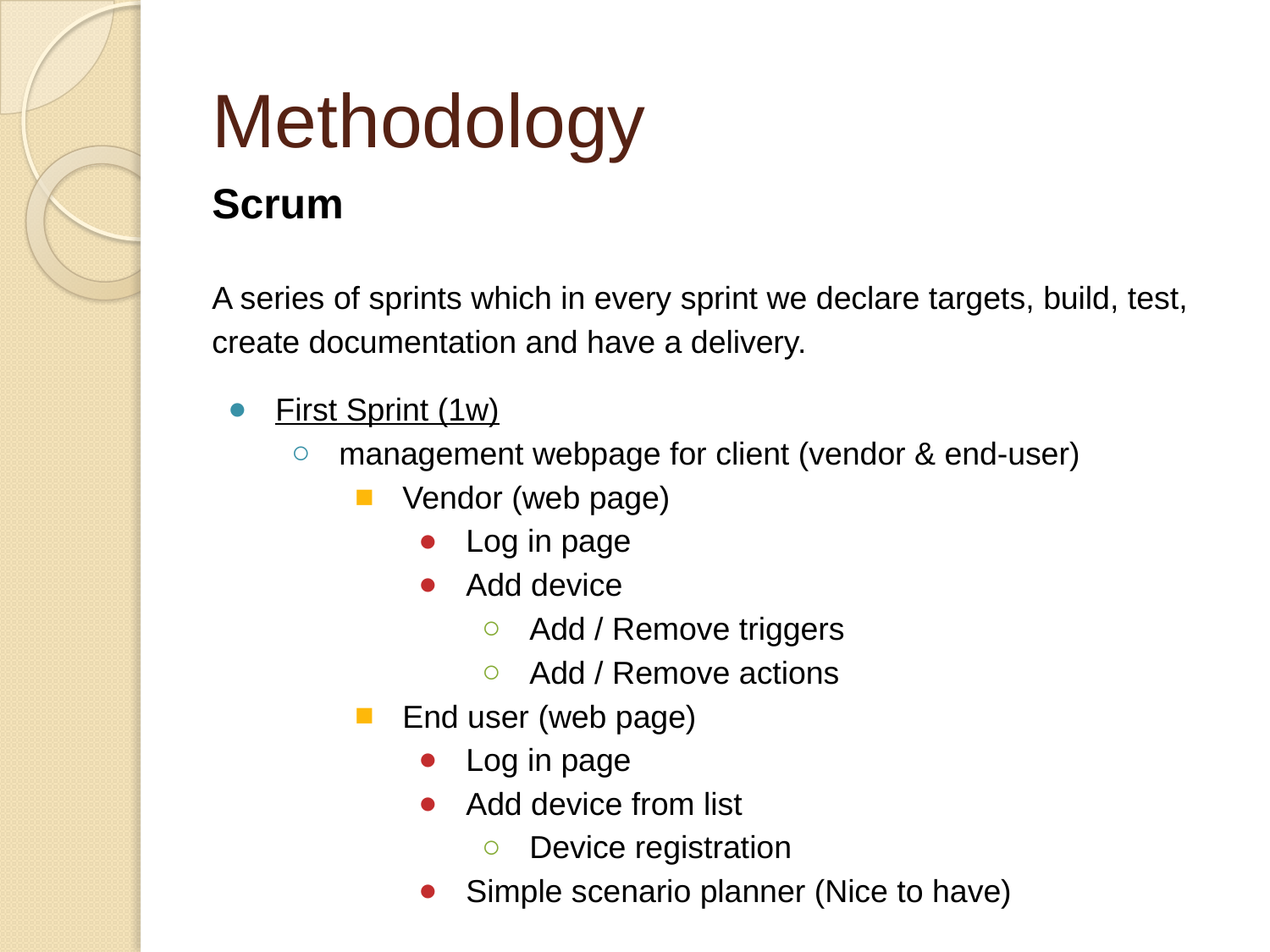

# Methodology
Scrum

A series of sprints which in every sprint we declare targets, build, test, create documentation and have a delivery.

First Sprint (1w)
management webpage for client (vendor & end-user)
Vendor (web page)
Log in page
Add device
Add / Remove triggers
Add / Remove actions
End user (web page)
Log in page
Add device from list
Device registration
Simple scenario planner (Nice to have)